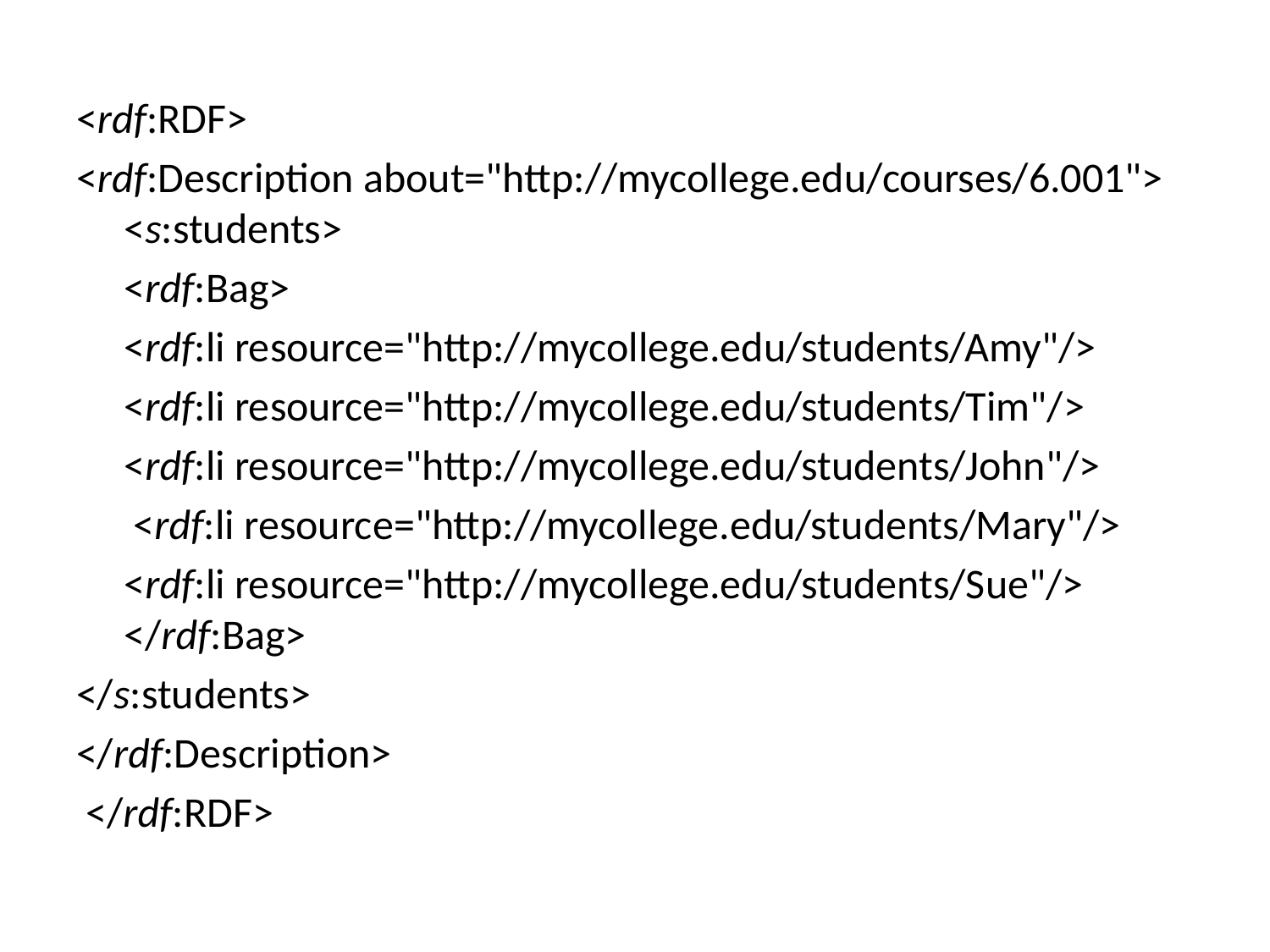

<rdf:RDF>
<rdf:Description about="http://mycollege.edu/courses/6.001"> <s:students>
	<rdf:Bag>
	<rdf:li resource="http://mycollege.edu/students/Amy"/>
	<rdf:li resource="http://mycollege.edu/students/Tim"/>
	<rdf:li resource="http://mycollege.edu/students/John"/>
	 <rdf:li resource="http://mycollege.edu/students/Mary"/>
	<rdf:li resource="http://mycollege.edu/students/Sue"/> </rdf:Bag>
</s:students>
</rdf:Description>
 </rdf:RDF>